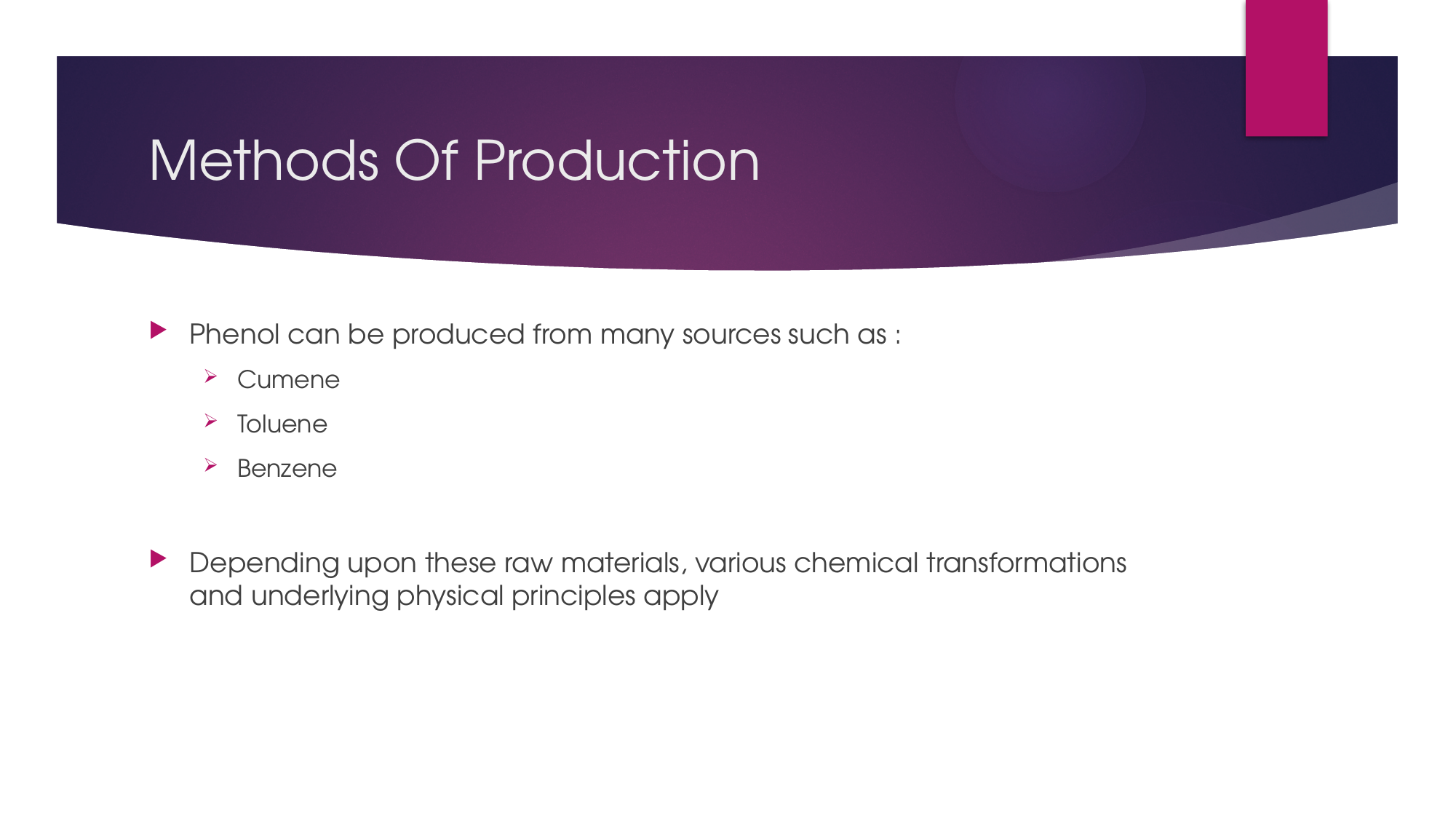

# Methods Of Production
Phenol can be produced from many sources such as :
Cumene
Toluene
Benzene

Depending upon these raw materials, various chemical transformations and underlying physical principles apply